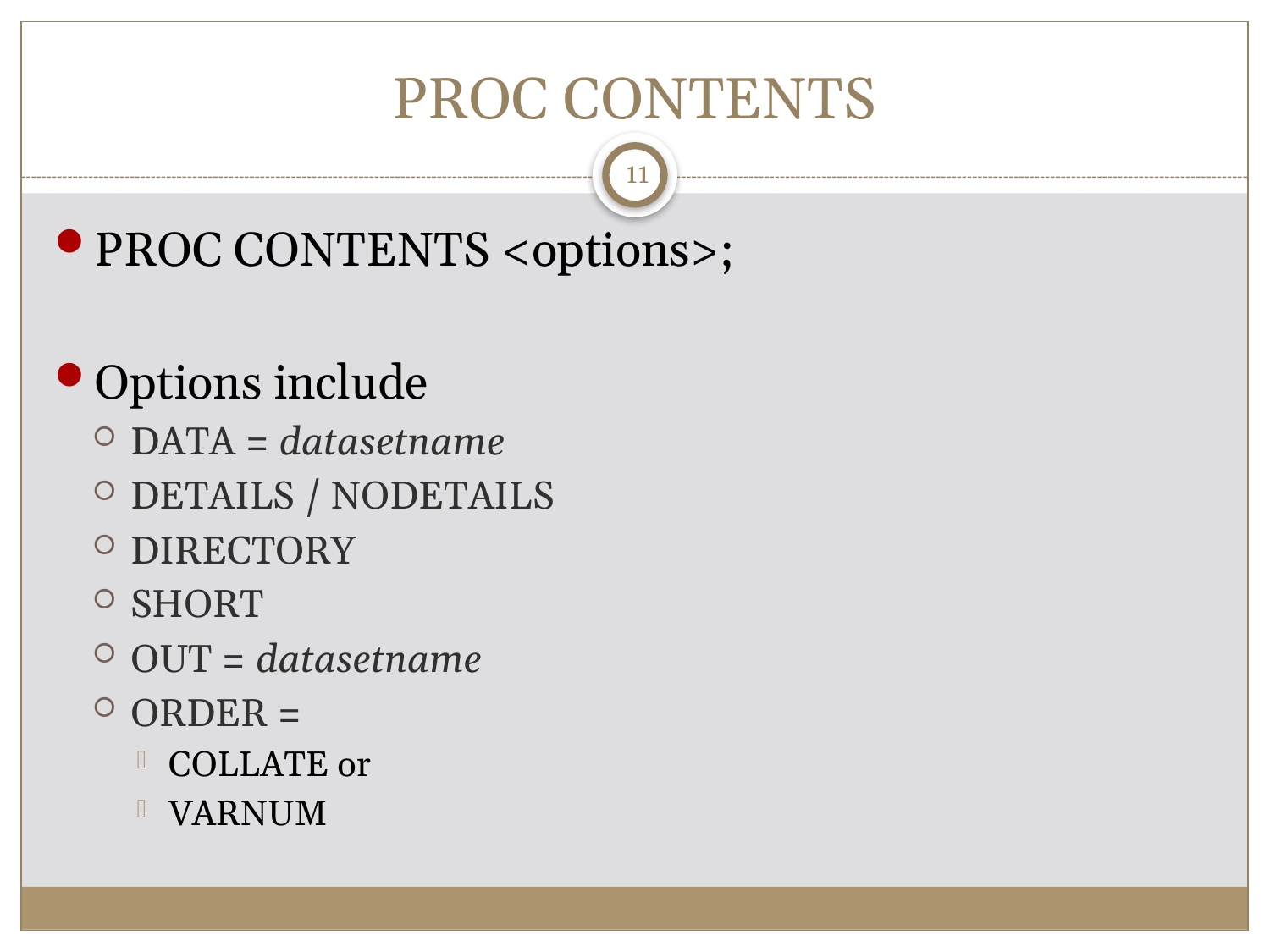

# PROC CONTENTS
11
PROC CONTENTS <options>;

Options include
DATA = datasetname
DETAILS / NODETAILS
DIRECTORY
SHORT
OUT = datasetname
ORDER =
COLLATE or
VARNUM